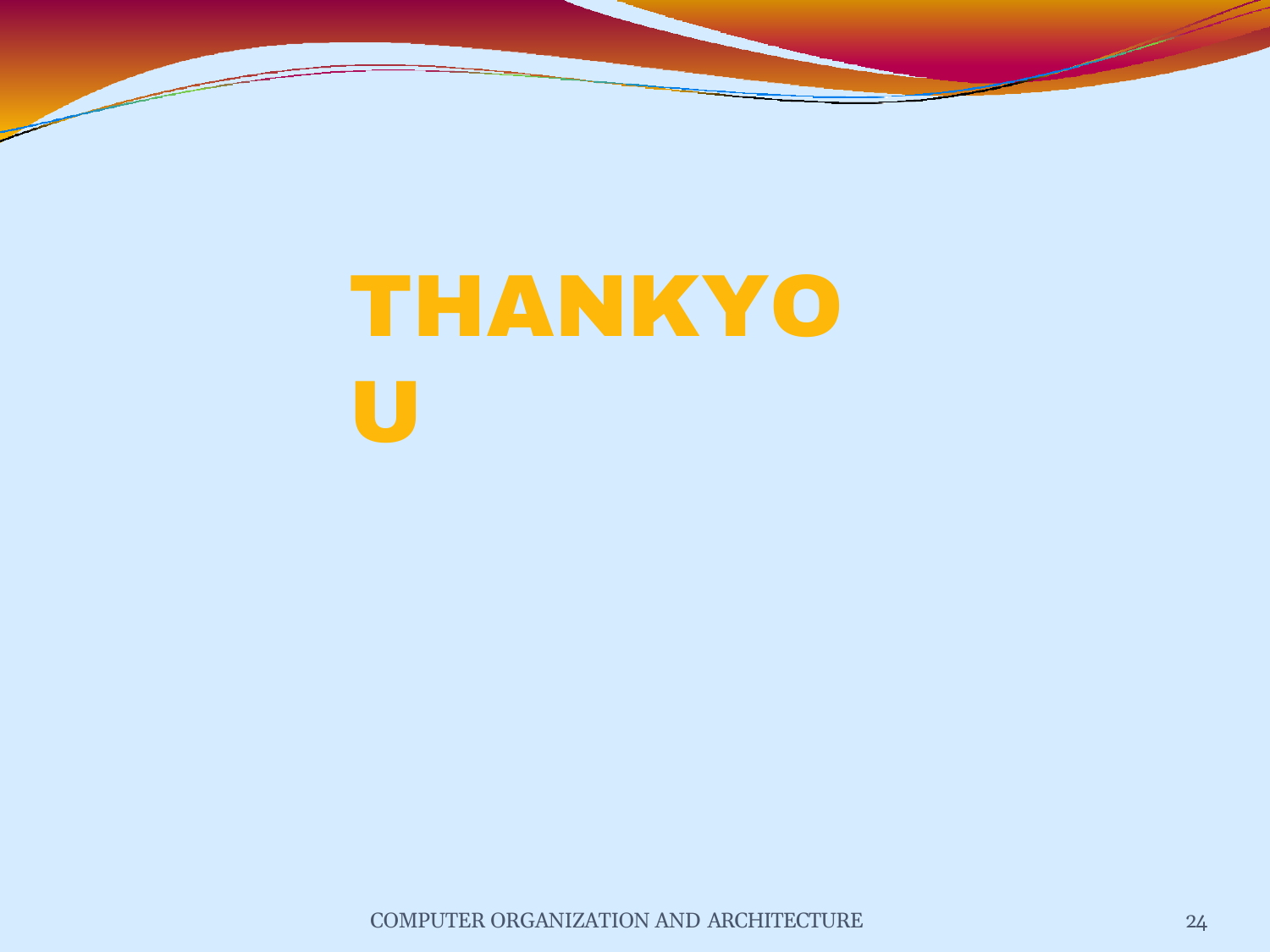

# THANKYOU
COMPUTER ORGANIZATION AND ARCHITECTURE
24